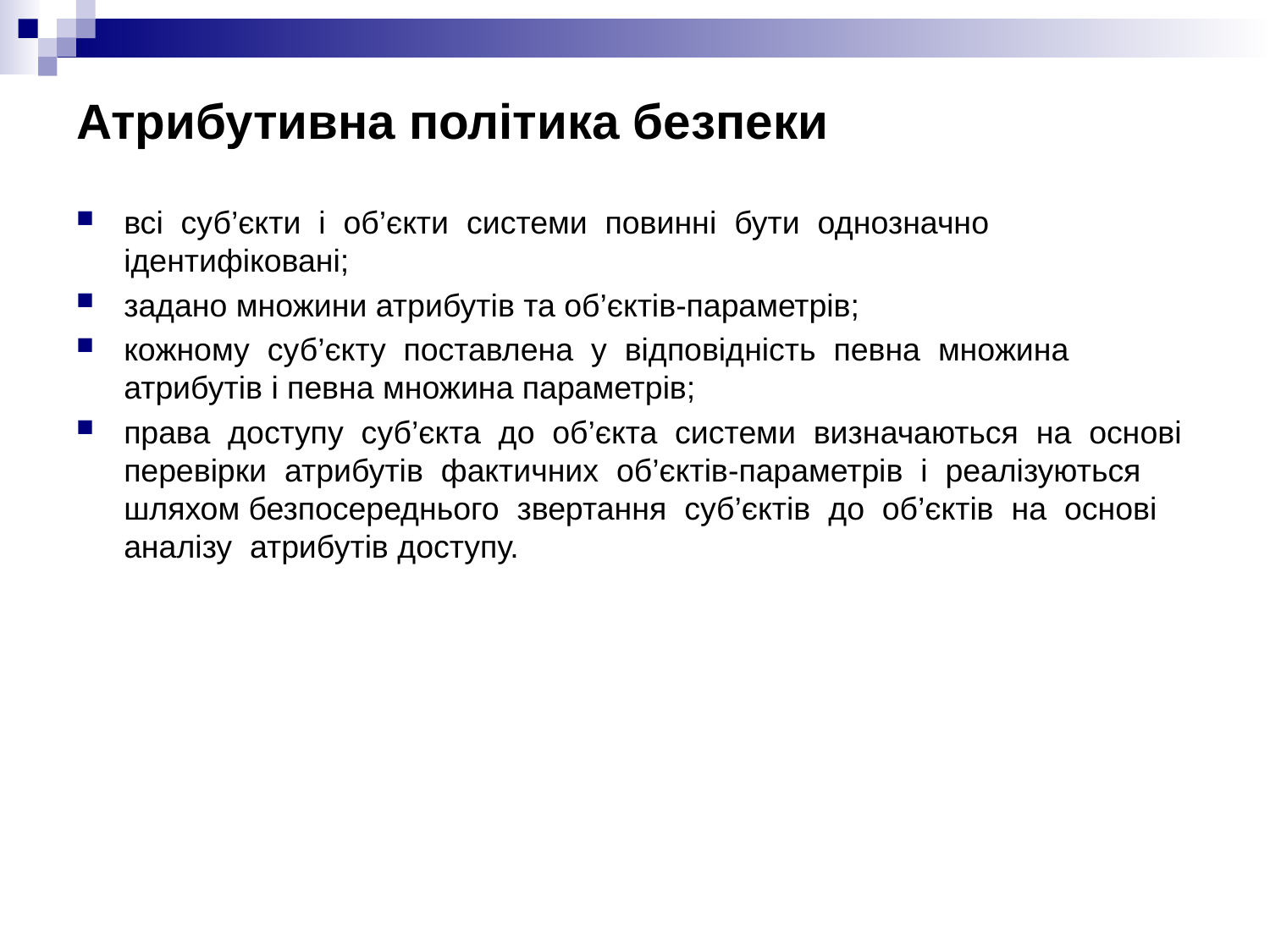

# Атрибутивна політика безпеки
всі  суб’єкти  і  об’єкти  системи  повинні  бути  однозначно ідентифіковані;
задано множини атрибутів та об’єктів-параметрів;
кожному  суб’єкту  поставлена  у  відповідність  певна  множина атрибутів і певна множина параметрів;
права  доступу  суб’єкта  до  об’єкта  системи  визначаються  на  основі перевірки  атрибутів  фактичних  об’єктів-параметрів  і  реалізуються  шляхом безпосереднього  звертання  суб’єктів  до  об’єктів  на  основі  аналізу  атрибутів доступу.